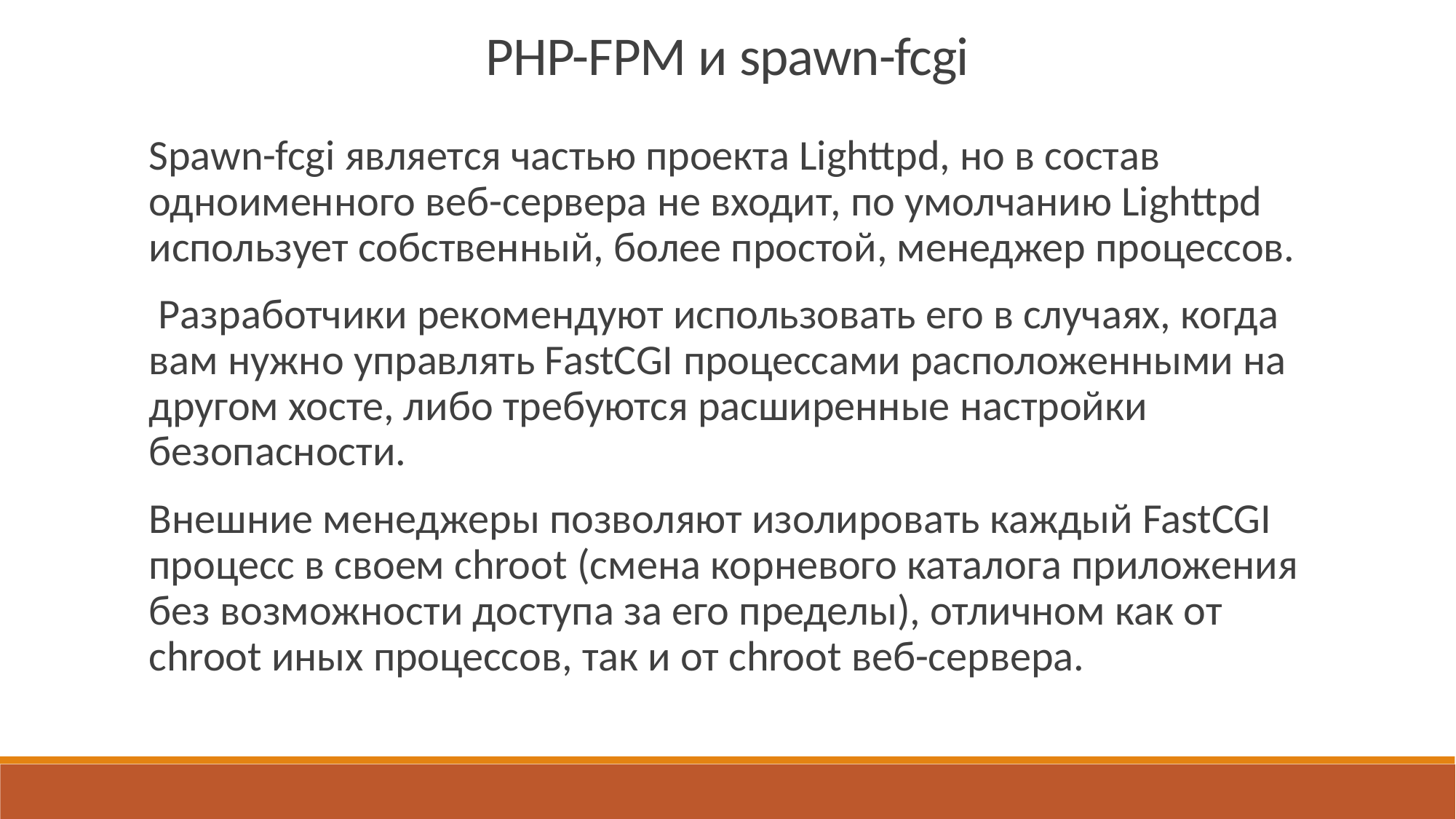

PHP-FPM и spawn-fcgi
Spawn-fcgi является частью проекта Lighttpd, но в состав одноименного веб-сервера не входит, по умолчанию Lighttpd использует собственный, более простой, менеджер процессов.
 Разработчики рекомендуют использовать его в случаях, когда вам нужно управлять FastCGI процессами расположенными на другом хосте, либо требуются расширенные настройки безопасности.
Внешние менеджеры позволяют изолировать каждый FastCGI процесс в своем chroot (смена корневого каталога приложения без возможности доступа за его пределы), отличном как от chroot иных процессов, так и от chroot веб-сервера.